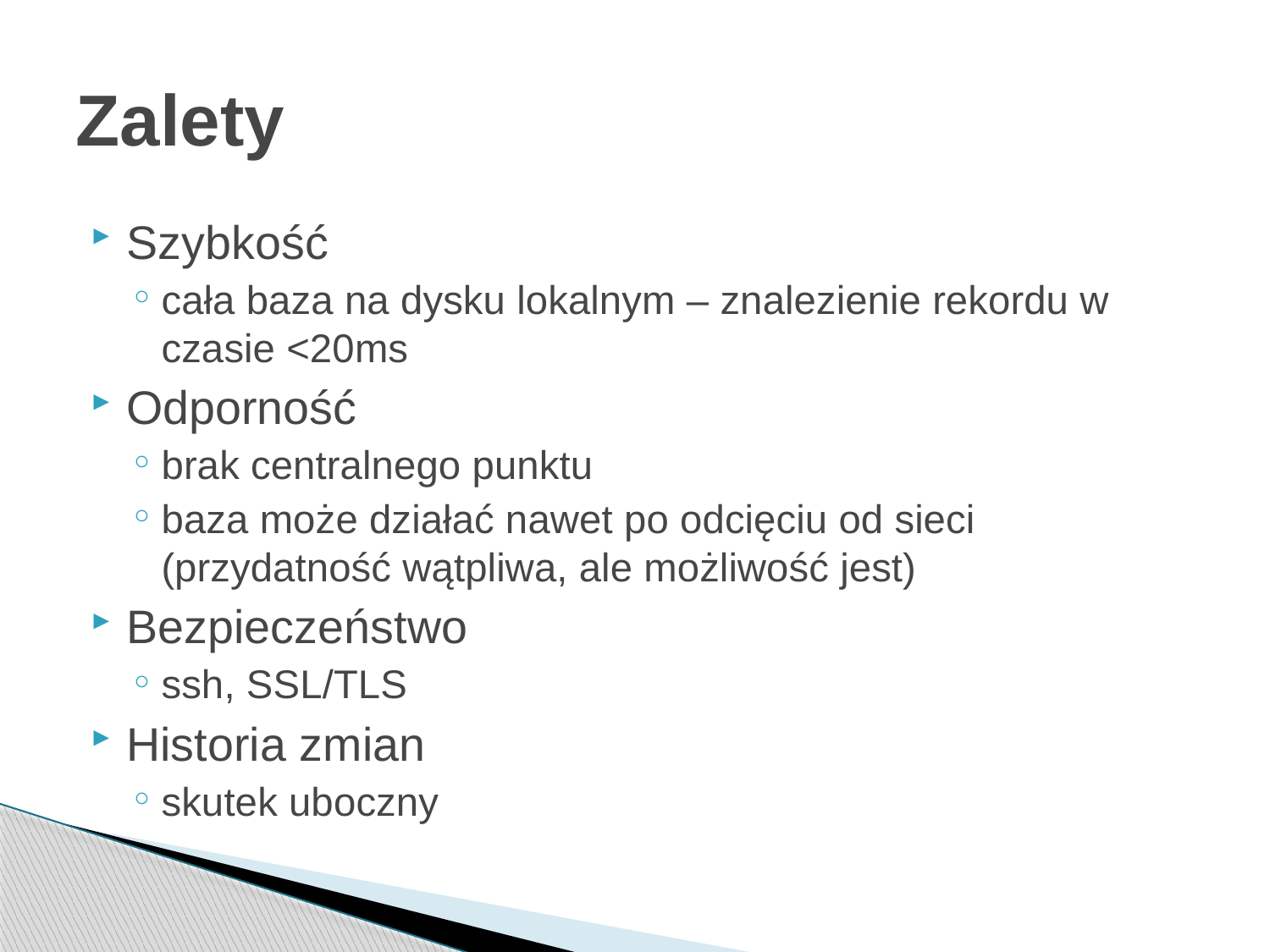

# Zalety
Szybkość
cała baza na dysku lokalnym – znalezienie rekordu w czasie <20ms
Odporność
brak centralnego punktu
baza może działać nawet po odcięciu od sieci (przydatność wątpliwa, ale możliwość jest)
Bezpieczeństwo
ssh, SSL/TLS
Historia zmian
skutek uboczny